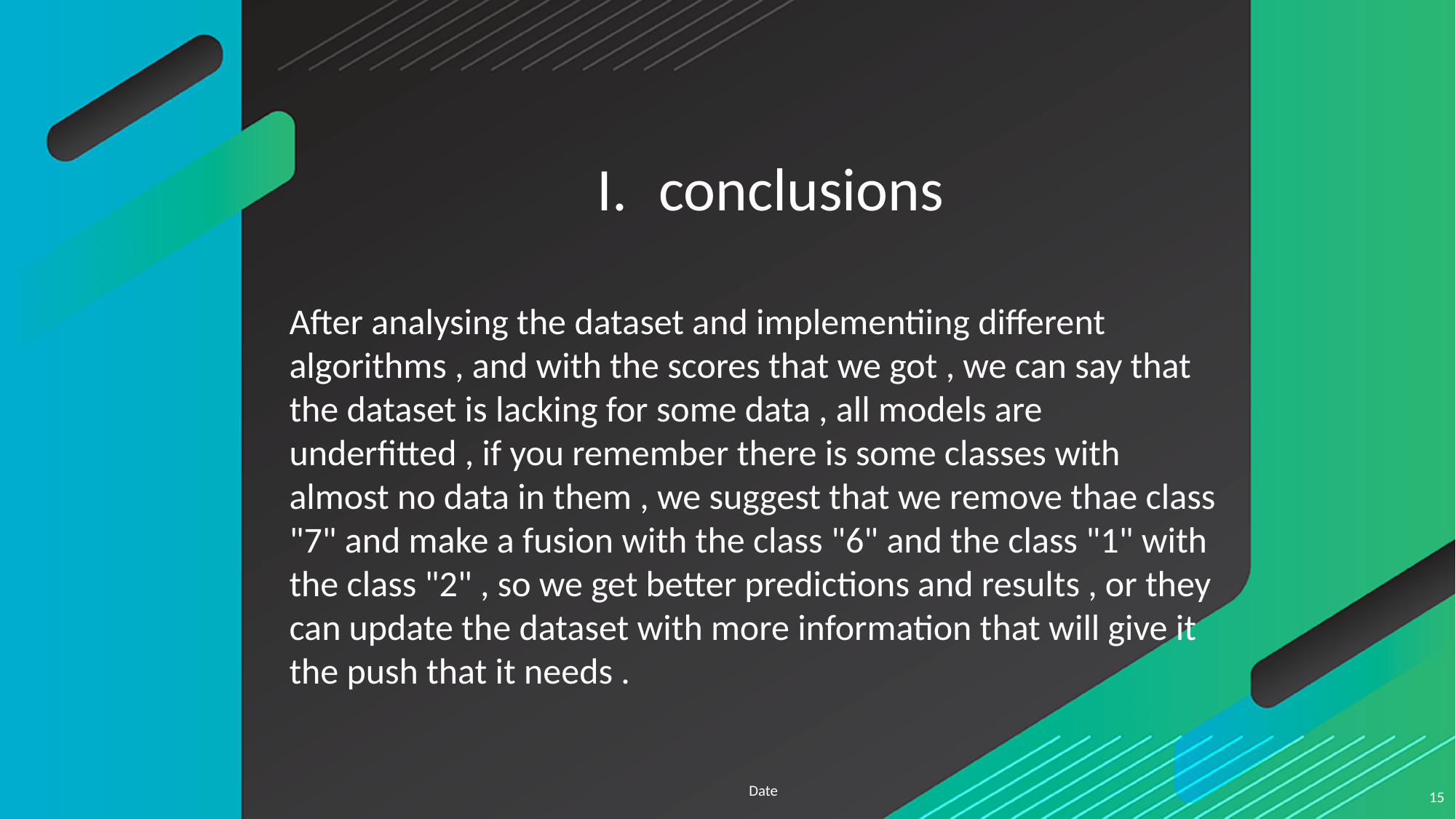

# conclusions
After analysing the dataset and implementiing different algorithms , and with the scores that we got , we can say that the dataset is lacking for some data , all models are underfitted , if you remember there is some classes with almost no data in them , we suggest that we remove thae class "7" and make a fusion with the class "6" and the class "1" with the class "2" , so we get better predictions and results , or they can update the dataset with more information that will give it the push that it needs .
Date
15